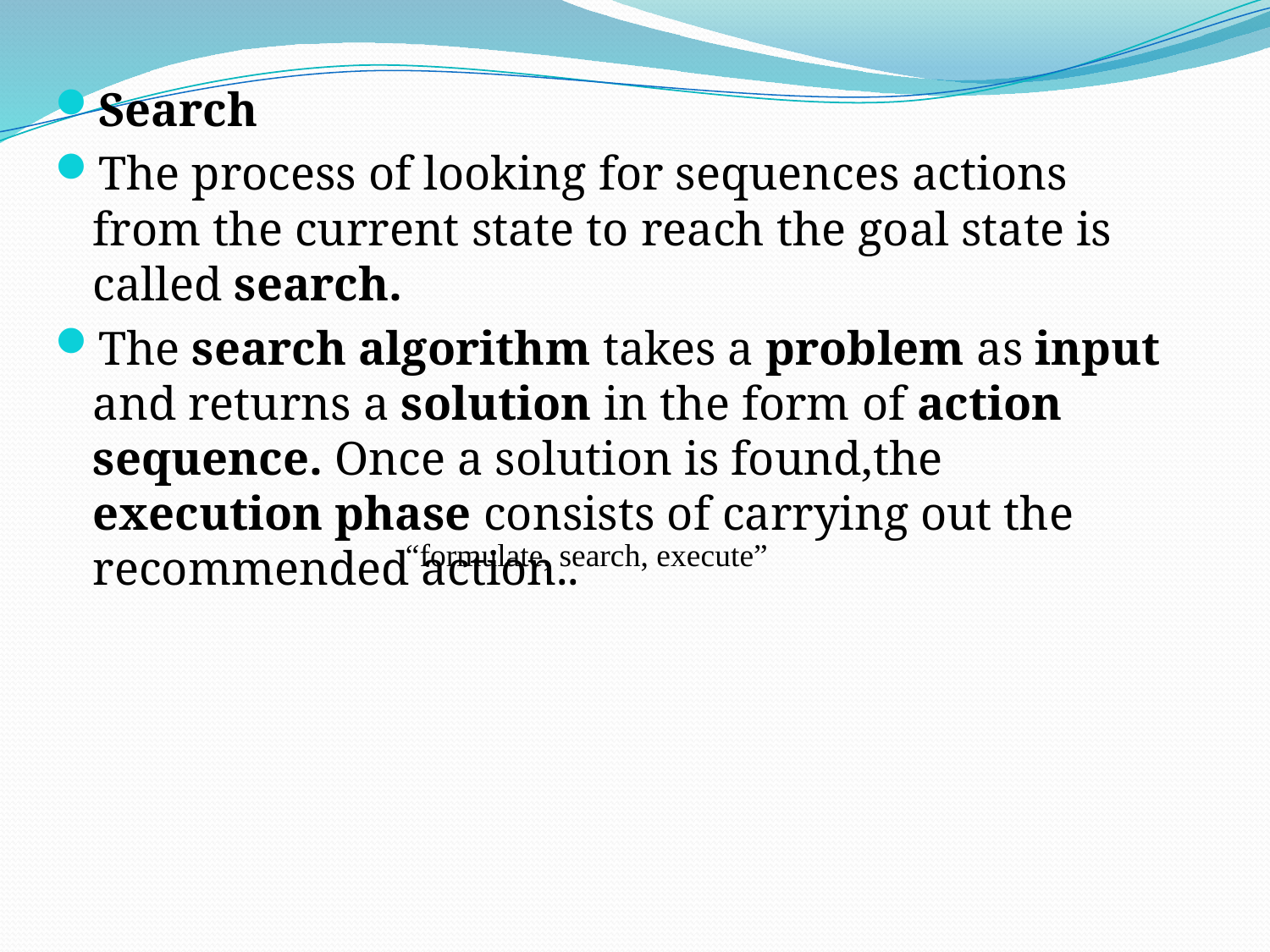

Search
The process of looking for sequences actions from the current state to reach the goal state is called search.
The search algorithm takes a problem as input and returns a solution in the form of action sequence. Once a solution is found,the execution phase consists of carrying out the recommended action..

“formulate, search, execute”